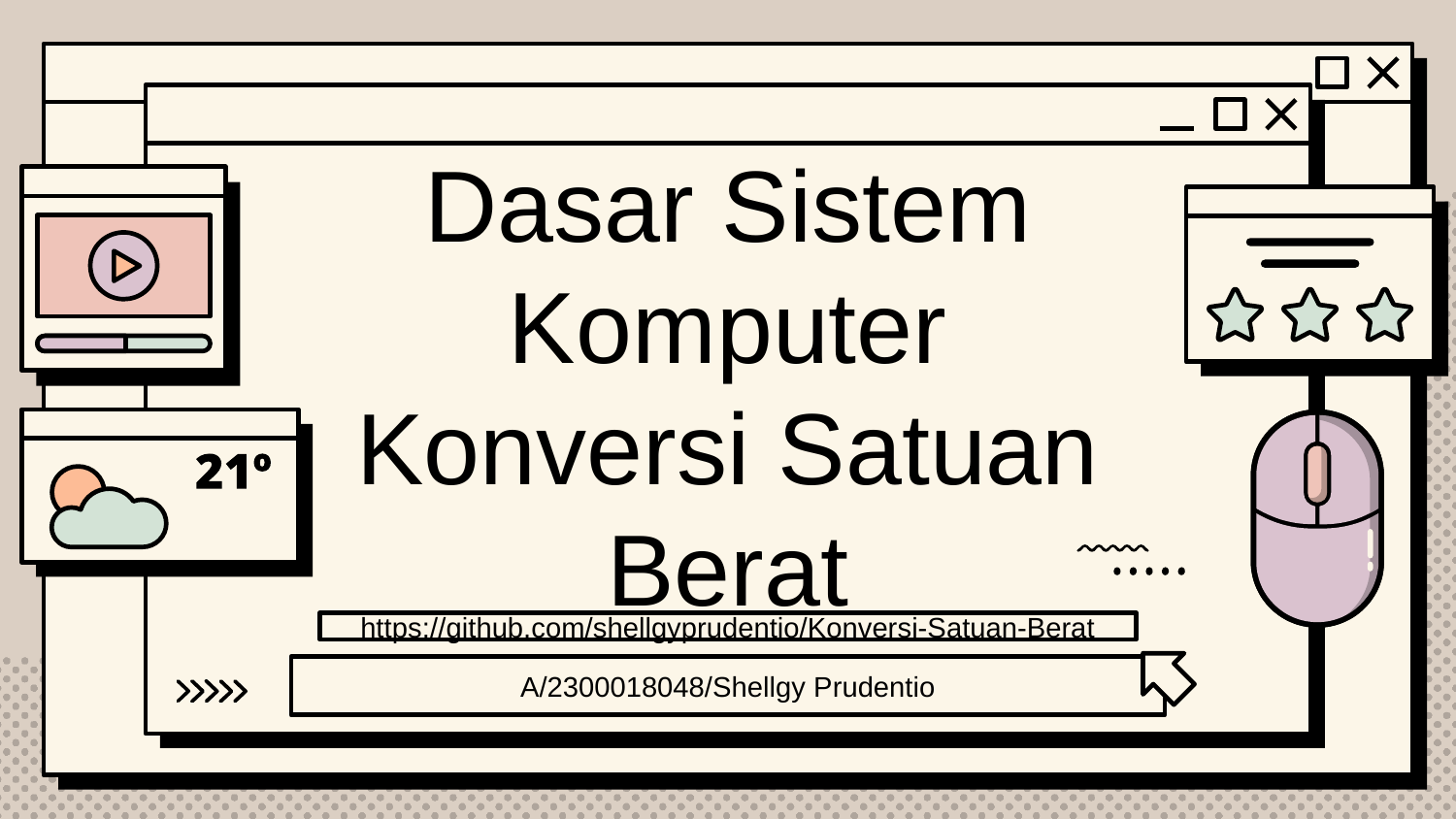

# Dasar Sistem Komputer Konversi Satuan Berat

https://github.com/shellgyprudentio/Konversi-Satuan-Berat

A/2300018048/Shellgy Prudentio